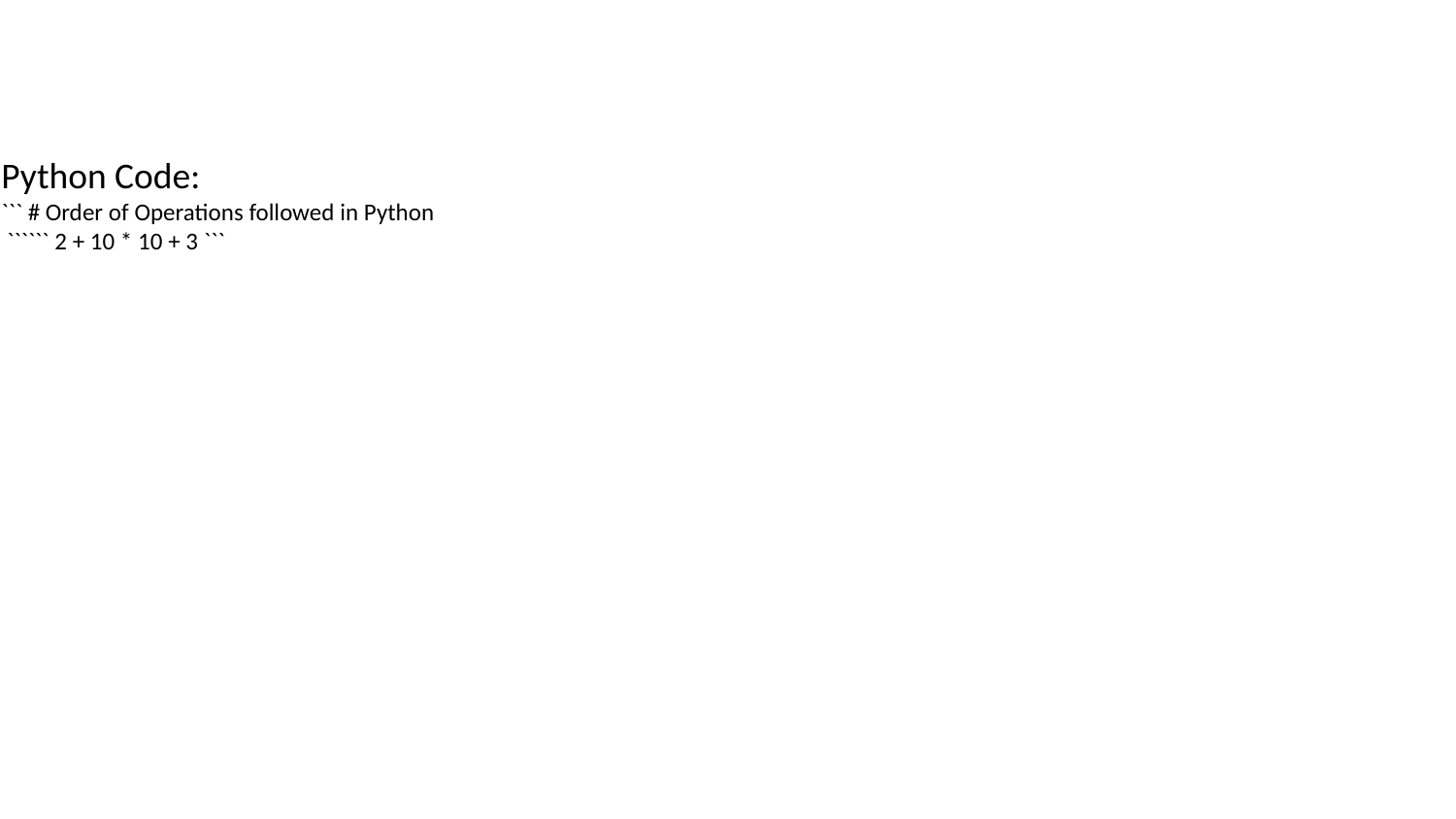

Python Code:
``` # Order of Operations followed in Python
 `````` 2 + 10 * 10 + 3 ```